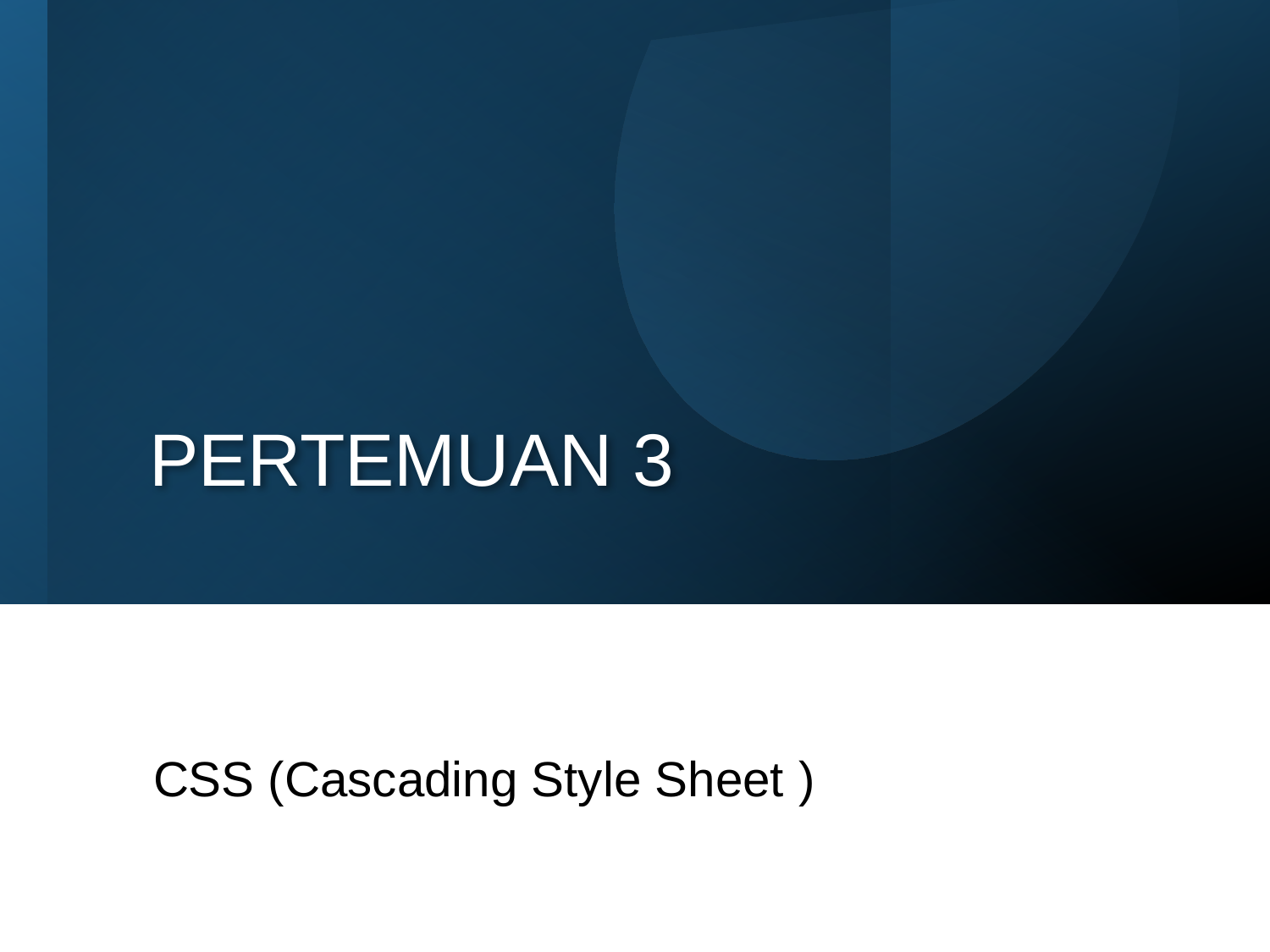

# PERTEMUAN 3
CSS (Cascading Style Sheet )